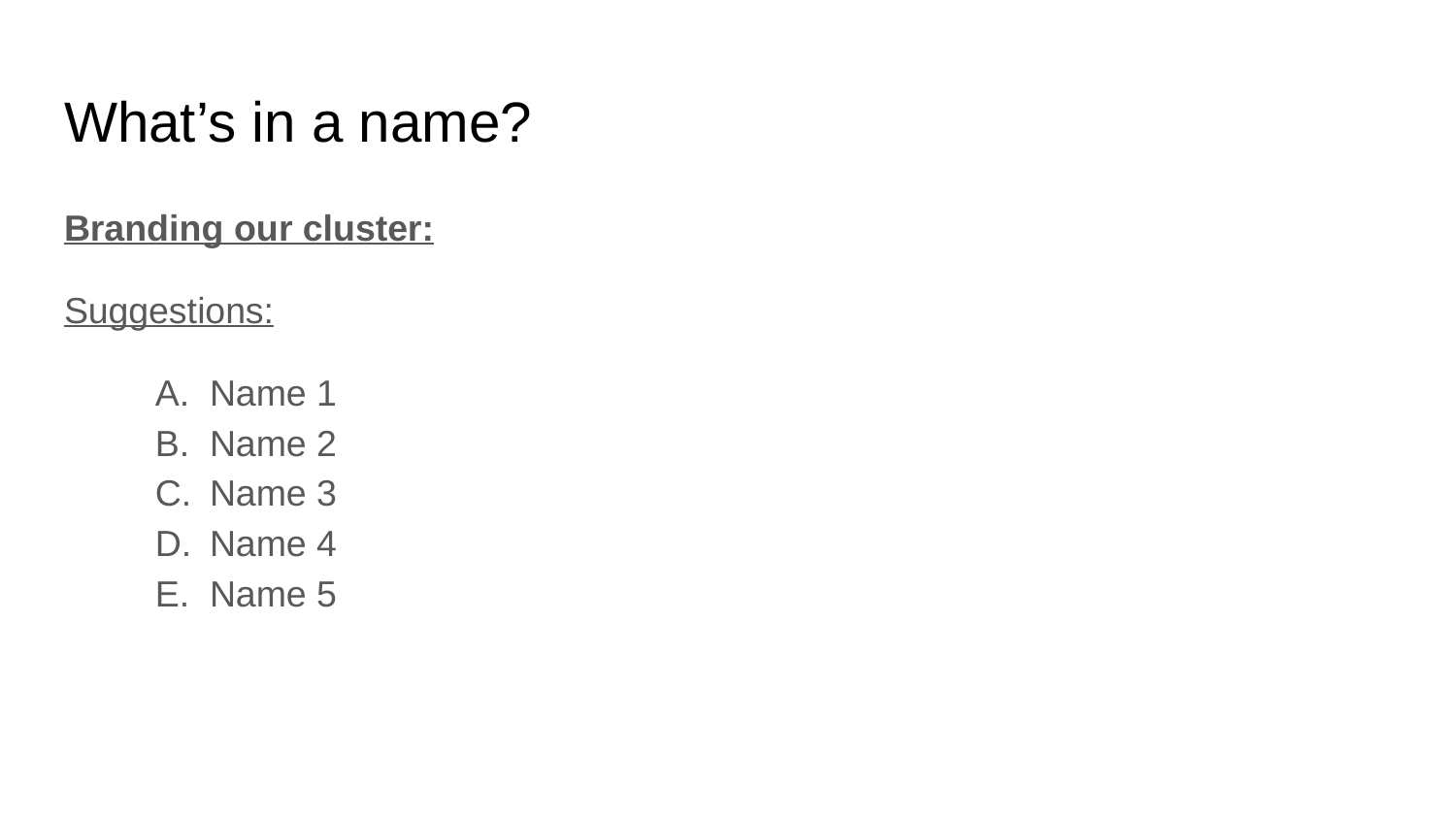

# What’s in a name?
Branding our cluster:
Suggestions:
Name 1
Name 2
Name 3
Name 4
Name 5